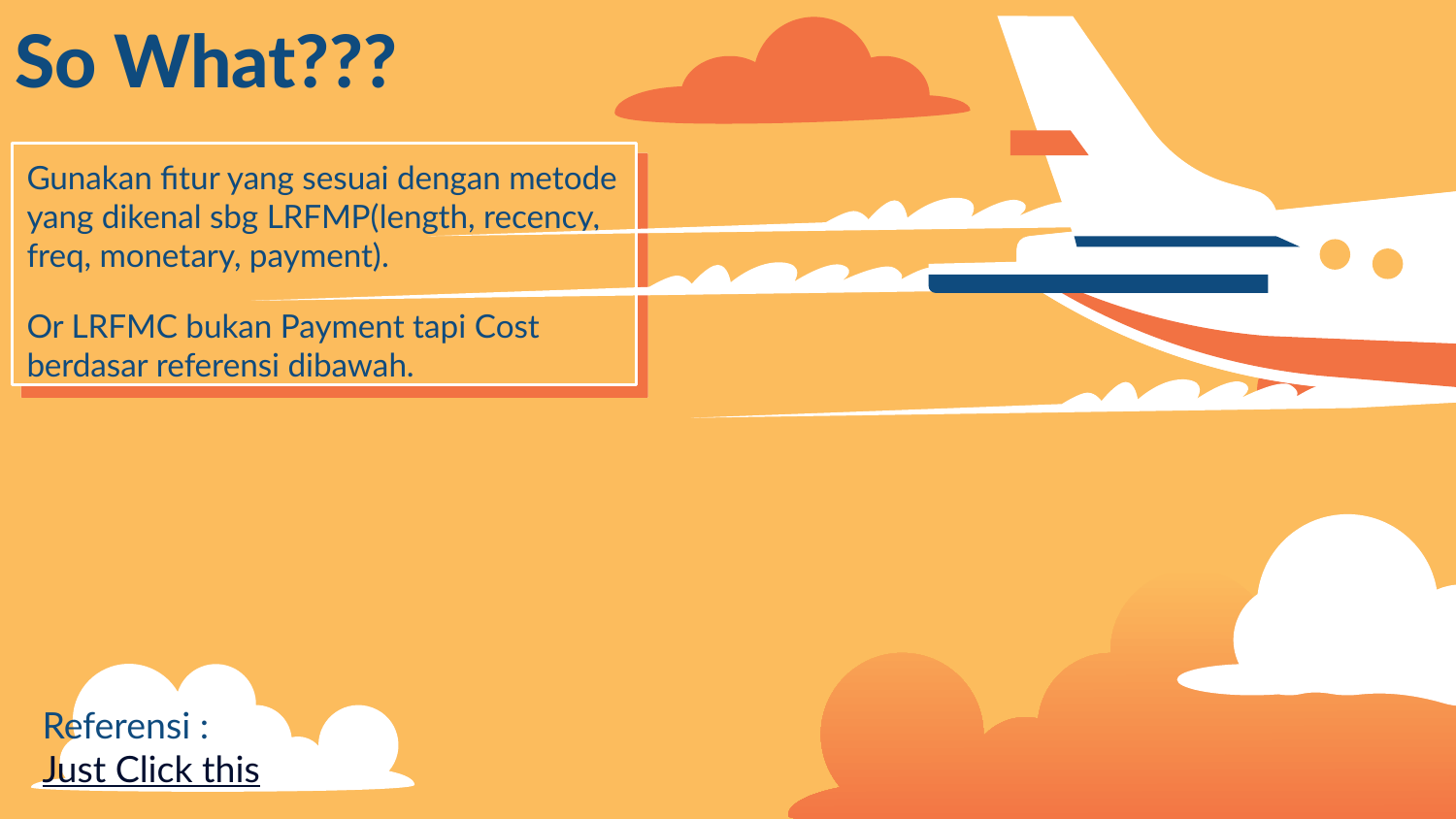

So What???

Gunakan fitur yang sesuai dengan metode yang dikenal sbg LRFMP(length, recency, freq, monetary, payment).
Or LRFMC bukan Payment tapi Cost berdasar referensi dibawah.
Referensi :
Just Click this